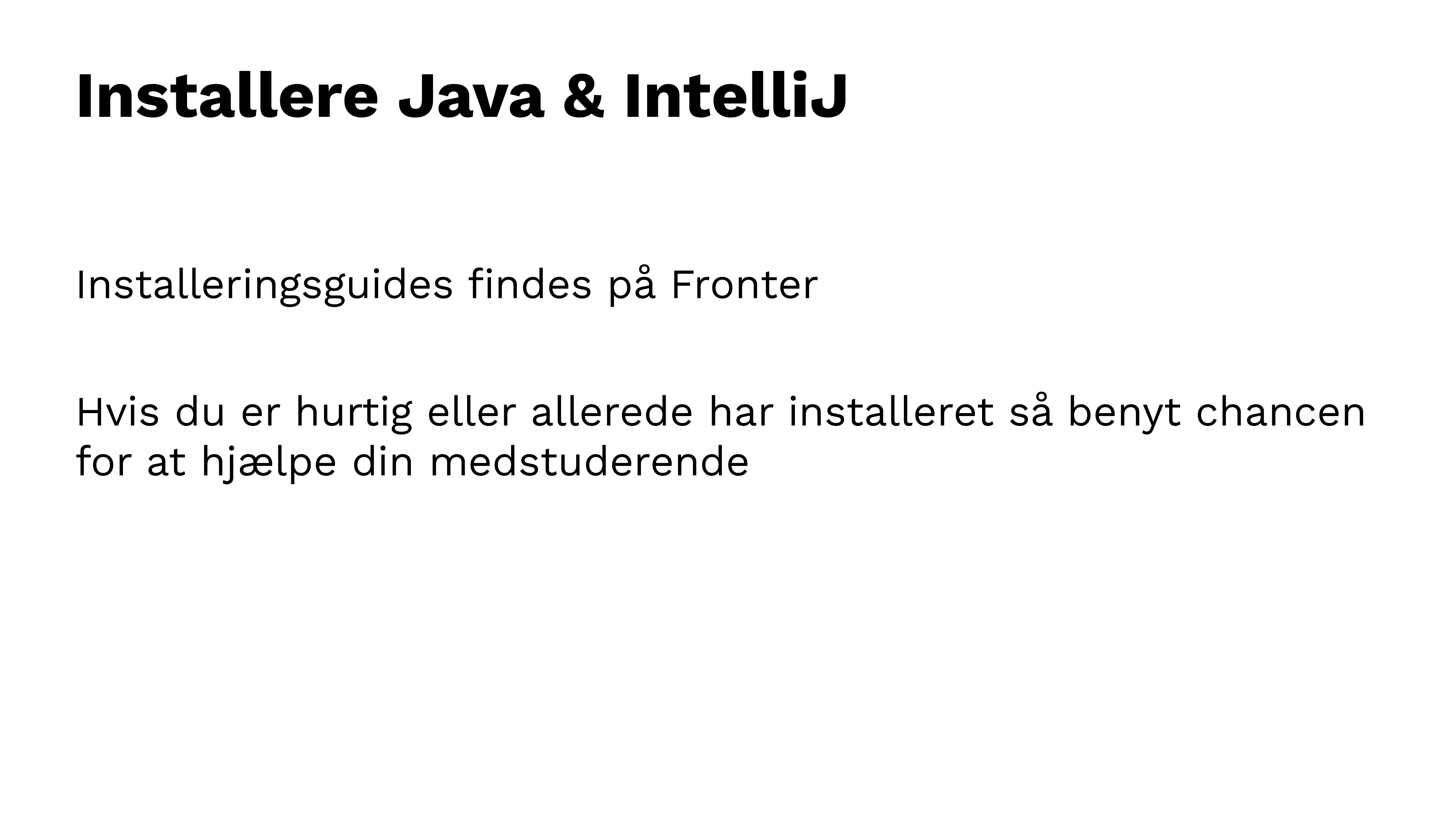

# Installere Java & IntelliJ
Installeringsguides findes på Fronter

Hvis du er hurtig eller allerede har installeret så benyt chancen for at hjælpe din medstuderende